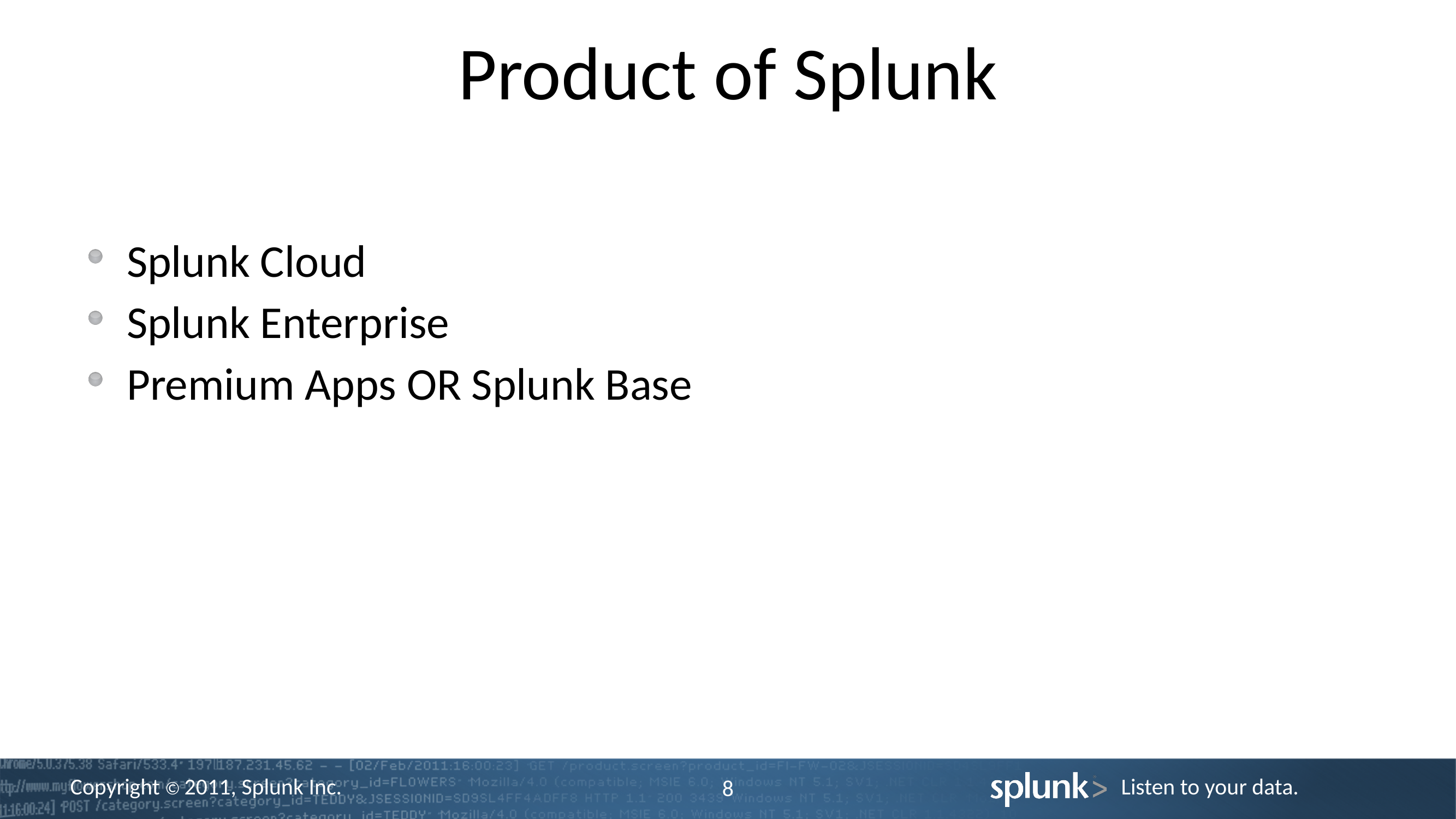

# Product of Splunk

Splunk Cloud
Splunk Enterprise
Premium Apps OR Splunk Base

8